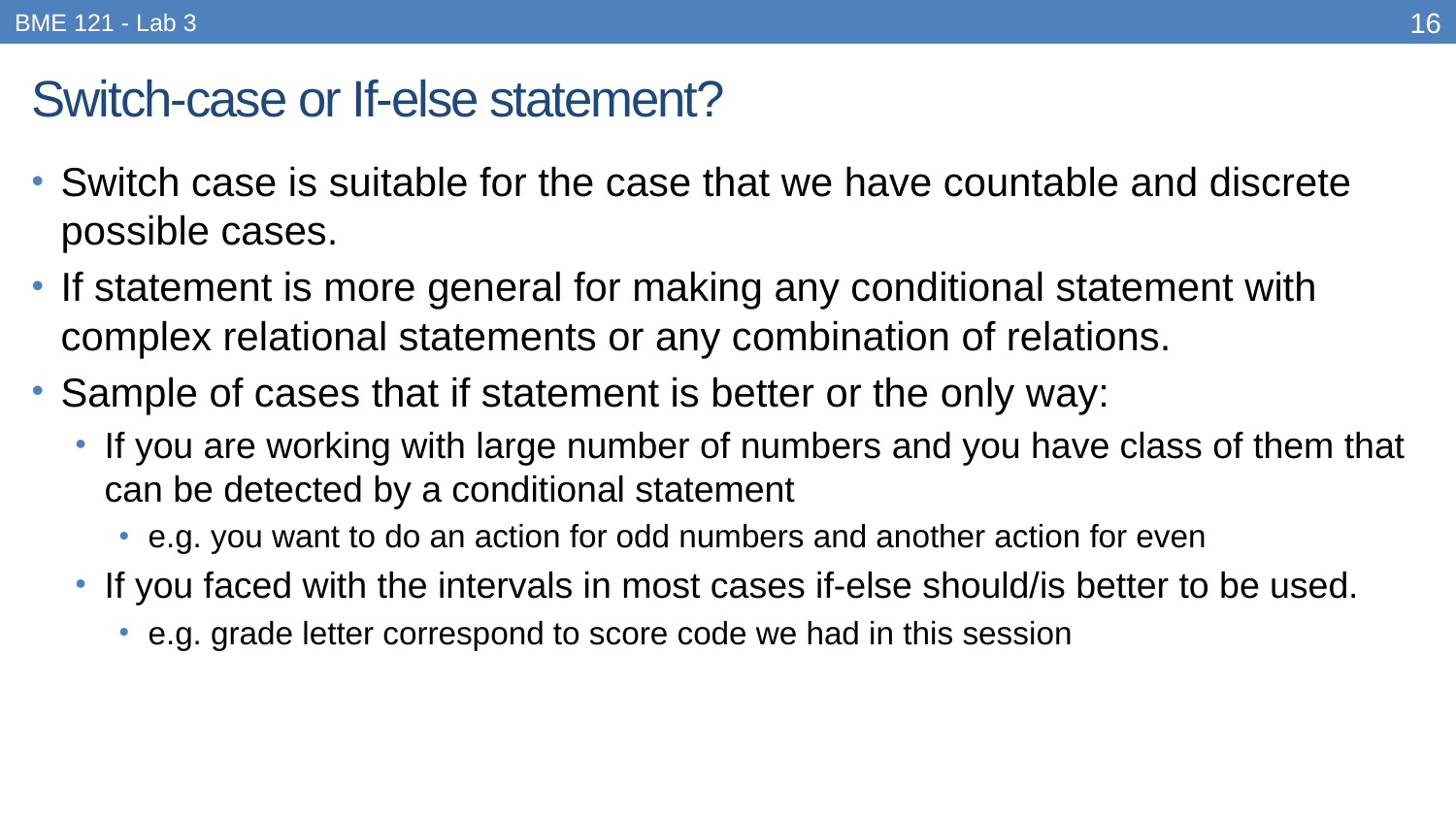

BME 121 - Lab 3
16
# Switch-case or If-else statement?
Switch case is suitable for the case that we have countable and discrete  possible cases.
If statement is more general for making any conditional statement with complex relational statements or any combination of relations.
Sample of cases that if statement is better or the only way:
If you are working with large number of numbers and you have class of them that can be detected by a conditional statement
e.g. you want to do an action for odd numbers and another action for even
If you faced with the intervals in most cases if-else should/is better to be used.
e.g. grade letter correspond to score code we had in this session